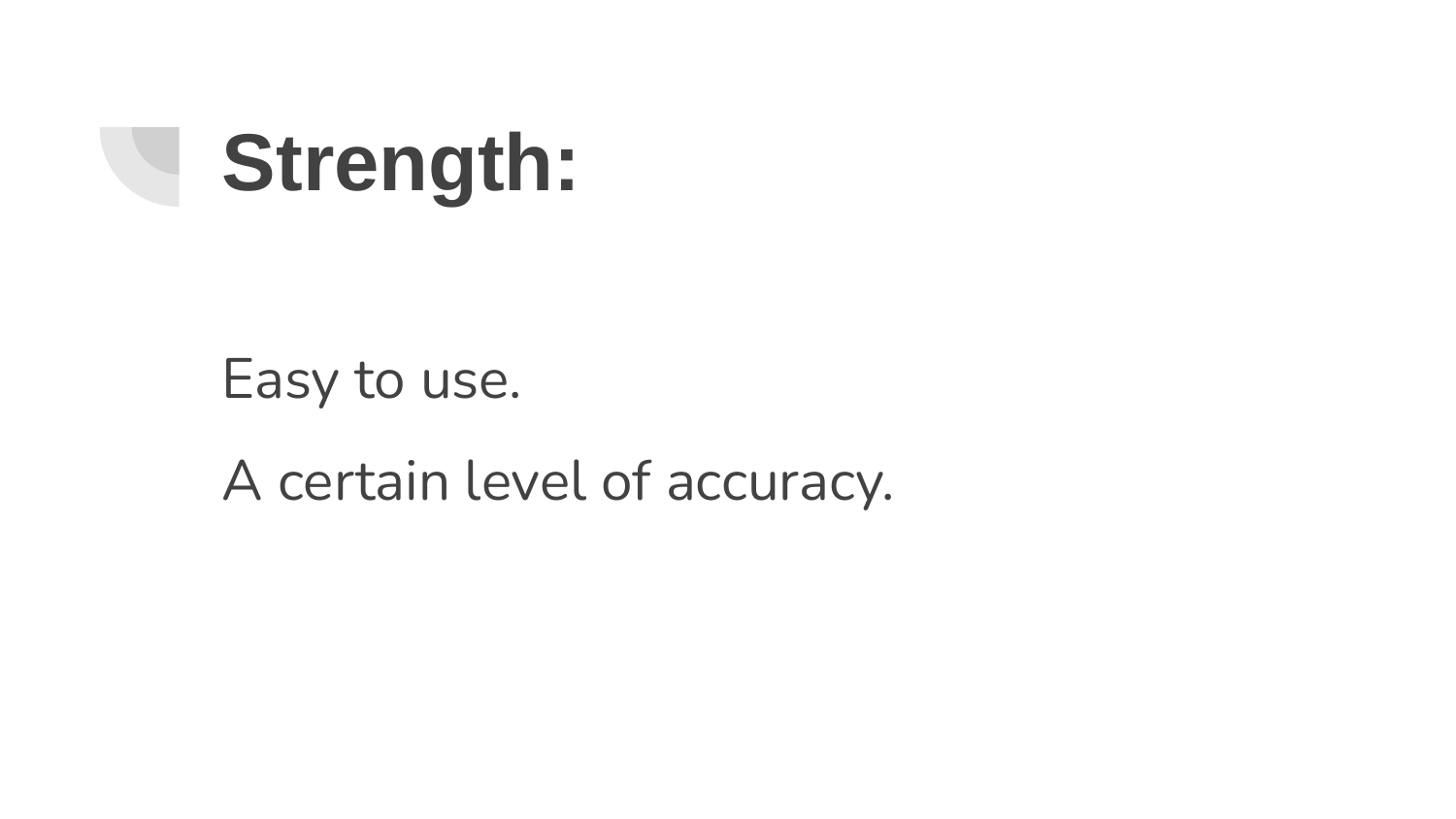

# Strength:
Easy to use.
A certain level of accuracy.